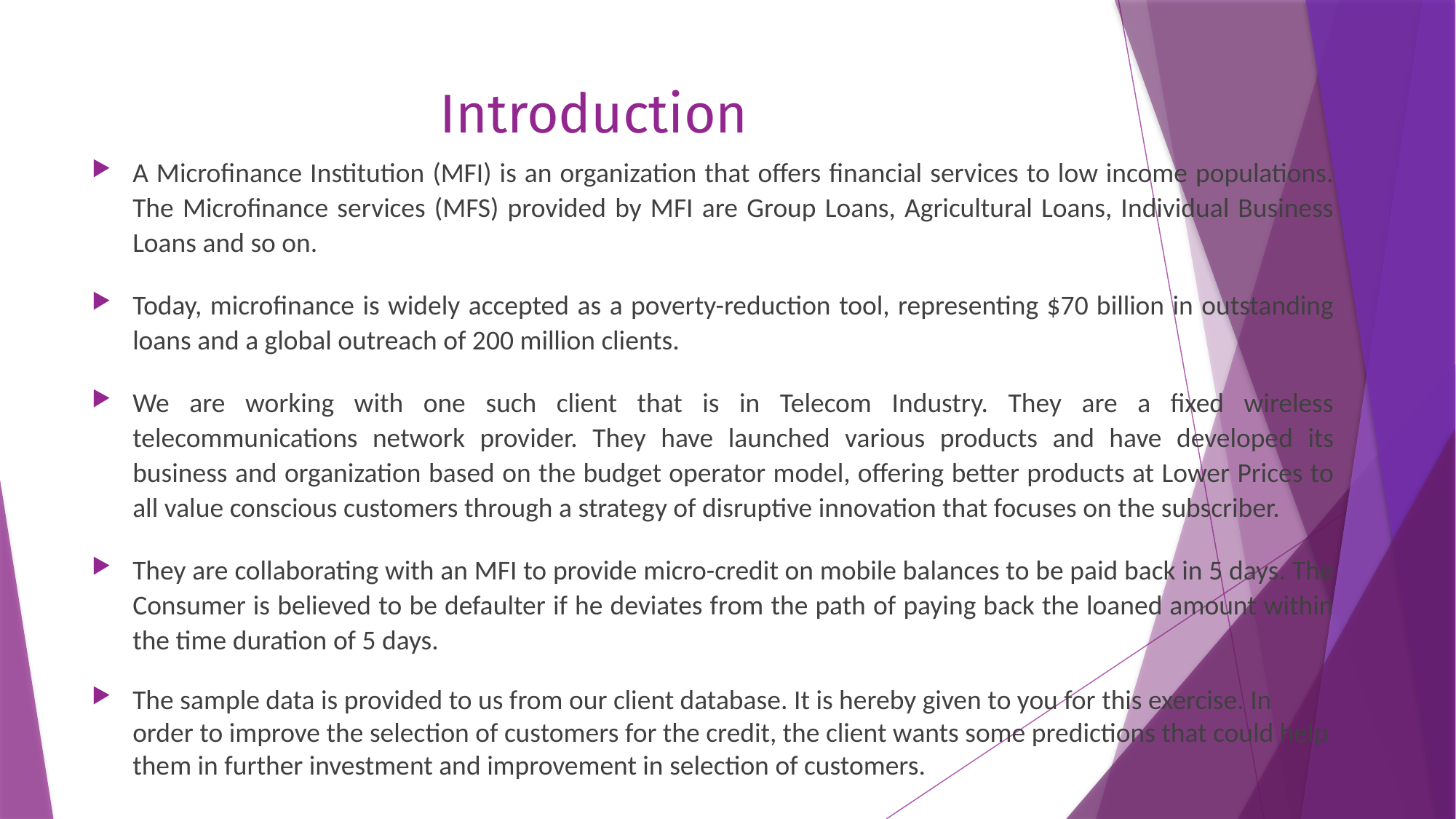

# Introduction
A Microfinance Institution (MFI) is an organization that offers financial services to low income populations. The Microfinance services (MFS) provided by MFI are Group Loans, Agricultural Loans, Individual Business Loans and so on.
Today, microfinance is widely accepted as a poverty-reduction tool, representing $70 billion in outstanding loans and a global outreach of 200 million clients.
We are working with one such client that is in Telecom Industry. They are a fixed wireless telecommunications network provider. They have launched various products and have developed its business and organization based on the budget operator model, offering better products at Lower Prices to all value conscious customers through a strategy of disruptive innovation that focuses on the subscriber.
They are collaborating with an MFI to provide micro-credit on mobile balances to be paid back in 5 days. The Consumer is believed to be defaulter if he deviates from the path of paying back the loaned amount within the time duration of 5 days.
The sample data is provided to us from our client database. It is hereby given to you for this exercise. In order to improve the selection of customers for the credit, the client wants some predictions that could help them in further investment and improvement in selection of customers.